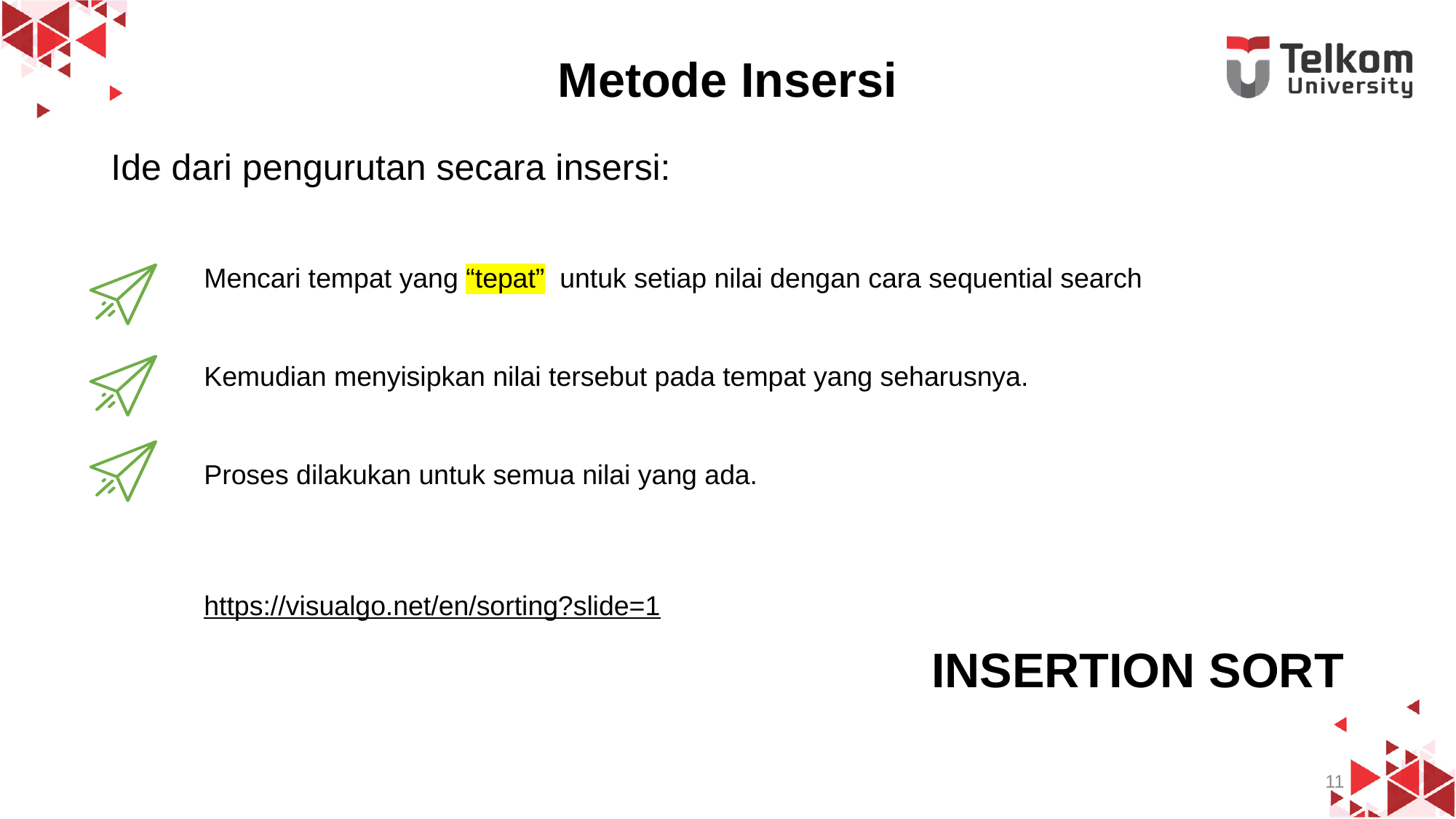

# Metode Insersi
Ide dari pengurutan secara insersi:
Mencari tempat yang “tepat”  untuk setiap nilai dengan cara sequential search

Kemudian menyisipkan nilai tersebut pada tempat yang seharusnya.

Proses dilakukan untuk semua nilai yang ada.

https://visualgo.net/en/sorting?slide=1

INSERTION SORT
11